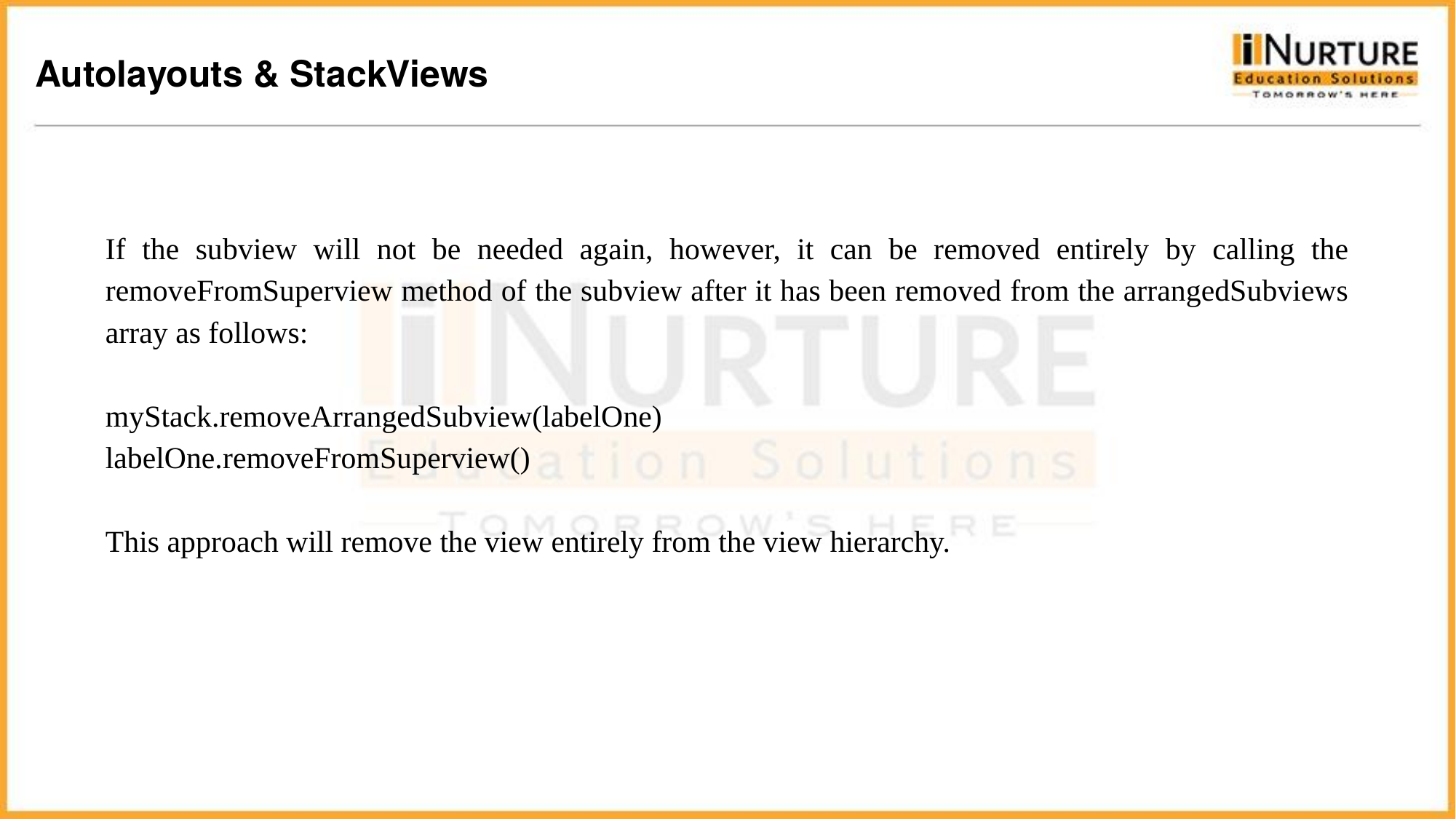

Autolayouts & StackViews
If the subview will not be needed again, however, it can be removed entirely by calling the removeFromSuperview method of the subview after it has been removed from the arrangedSubviews array as follows:

myStack.removeArrangedSubview(labelOne)
labelOne.removeFromSuperview()

This approach will remove the view entirely from the view hierarchy.